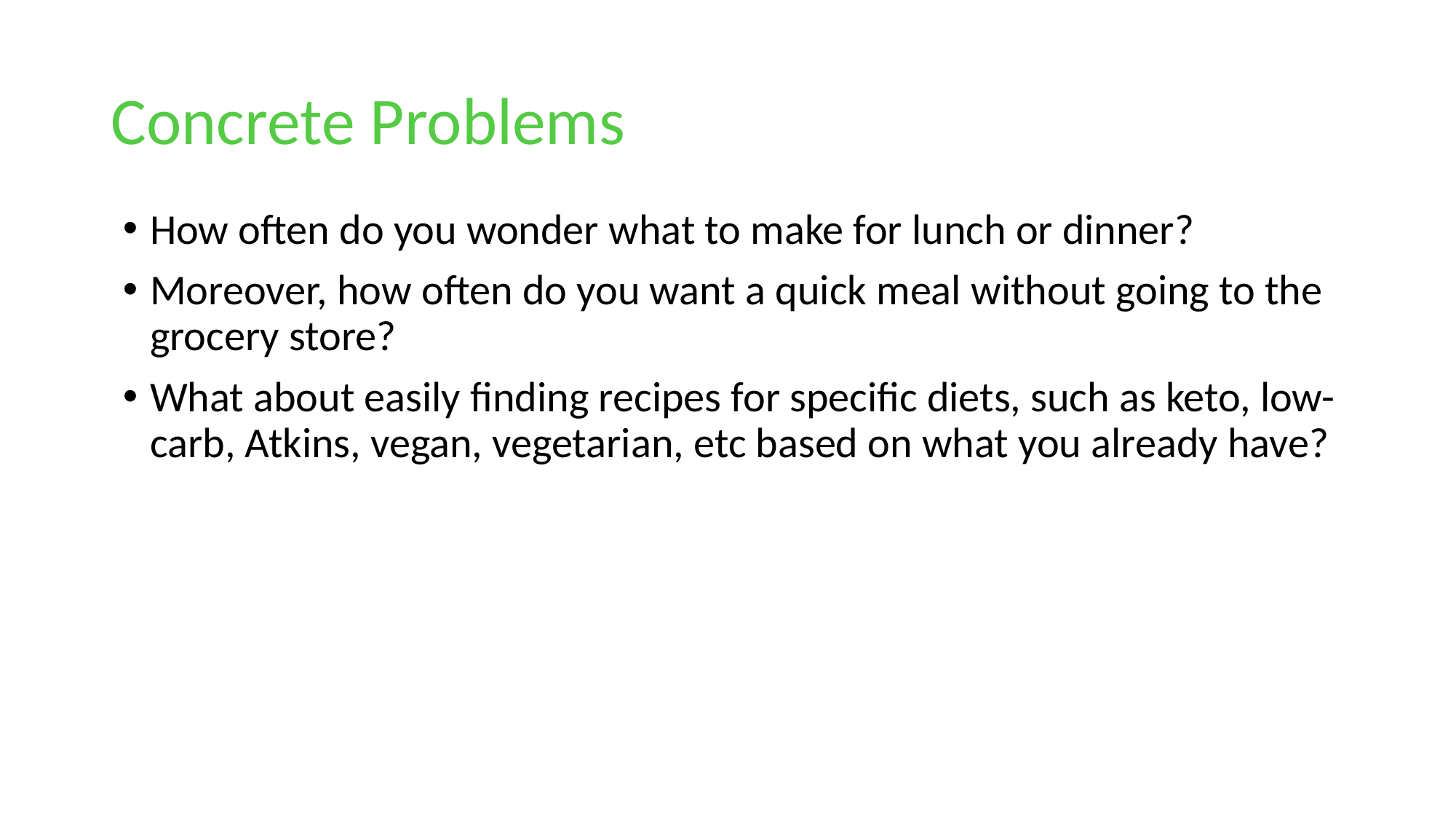

# Concrete Problems
How often do you wonder what to make for lunch or dinner?
Moreover, how often do you want a quick meal without going to the grocery store?
What about easily finding recipes for specific diets, such as keto, low-carb, Atkins, vegan, vegetarian, etc based on what you already have?